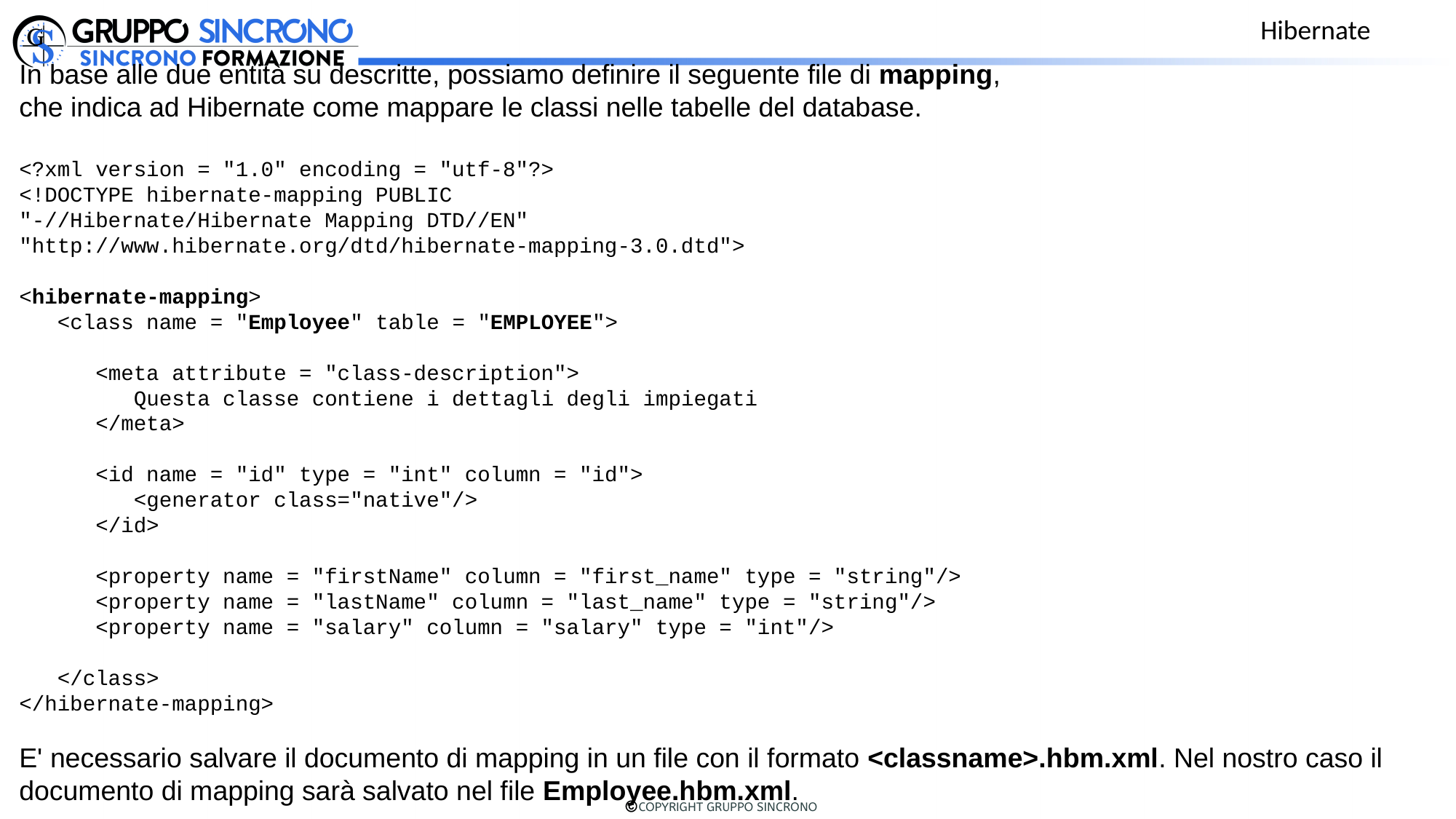

Hibernate
In base alle due entità su descritte, possiamo definire il seguente file di mapping,
che indica ad Hibernate come mappare le classi nelle tabelle del database.

<?xml version = "1.0" encoding = "utf-8"?>
<!DOCTYPE hibernate-mapping PUBLIC
"-//Hibernate/Hibernate Mapping DTD//EN"
"http://www.hibernate.org/dtd/hibernate-mapping-3.0.dtd">

<hibernate-mapping>
   <class name = "Employee" table = "EMPLOYEE">

      <meta attribute = "class-description">
         Questa classe contiene i dettagli degli impiegati
      </meta>

      <id name = "id" type = "int" column = "id">
         <generator class="native"/>
      </id>

      <property name = "firstName" column = "first_name" type = "string"/>
      <property name = "lastName" column = "last_name" type = "string"/>
      <property name = "salary" column = "salary" type = "int"/>

   </class>
</hibernate-mapping>

E' necessario salvare il documento di mapping in un file con il formato <classname>.hbm.xml. Nel nostro caso il documento di mapping sarà salvato nel file Employee.hbm.xml.